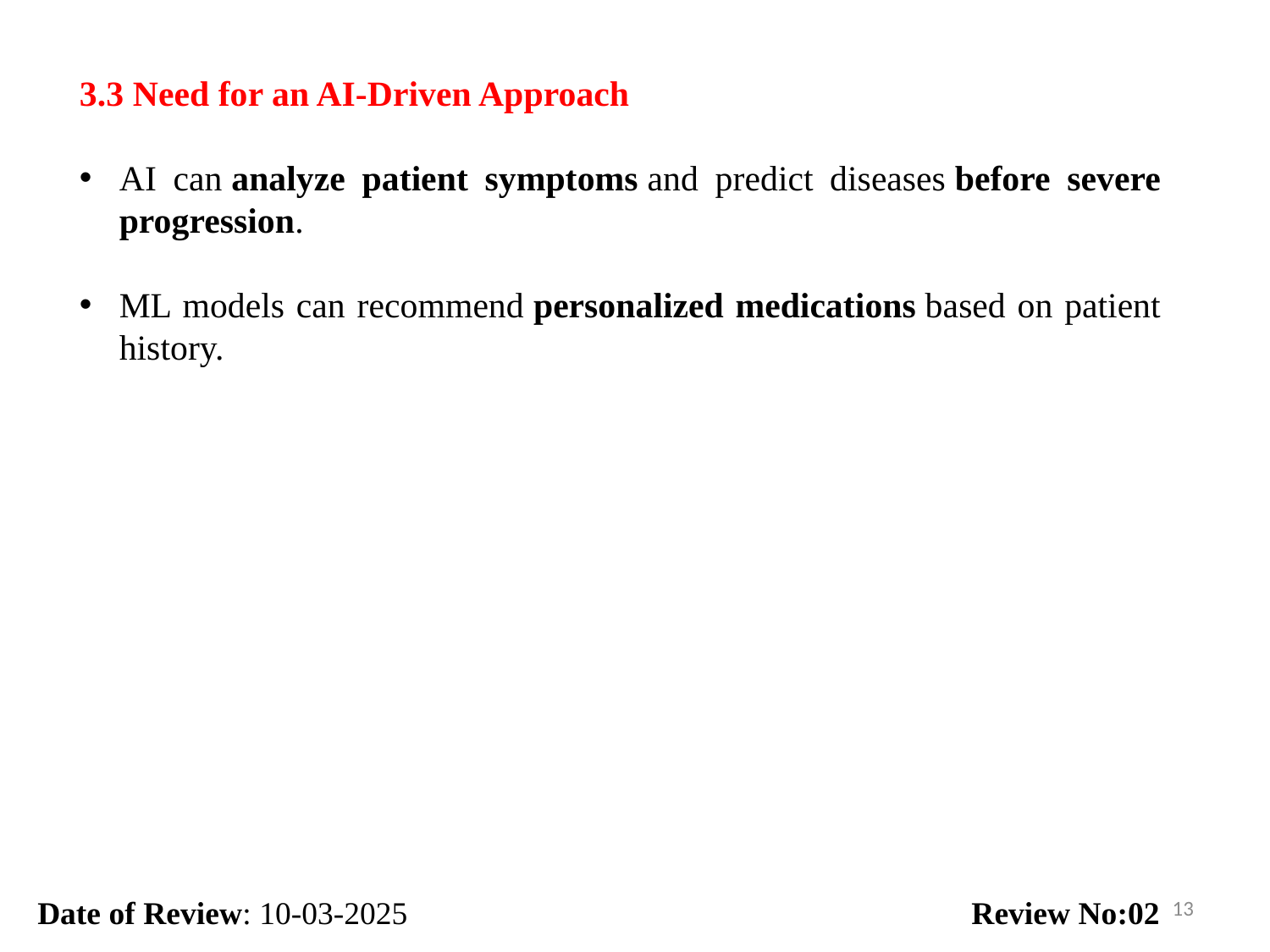

3.3 Need for an AI-Driven Approach

AI can analyze patient symptoms and predict diseases before severe progression.

ML models can recommend personalized medications based on patient history.

13
Date of Review: 10-03-2025                                                                        Review No:02